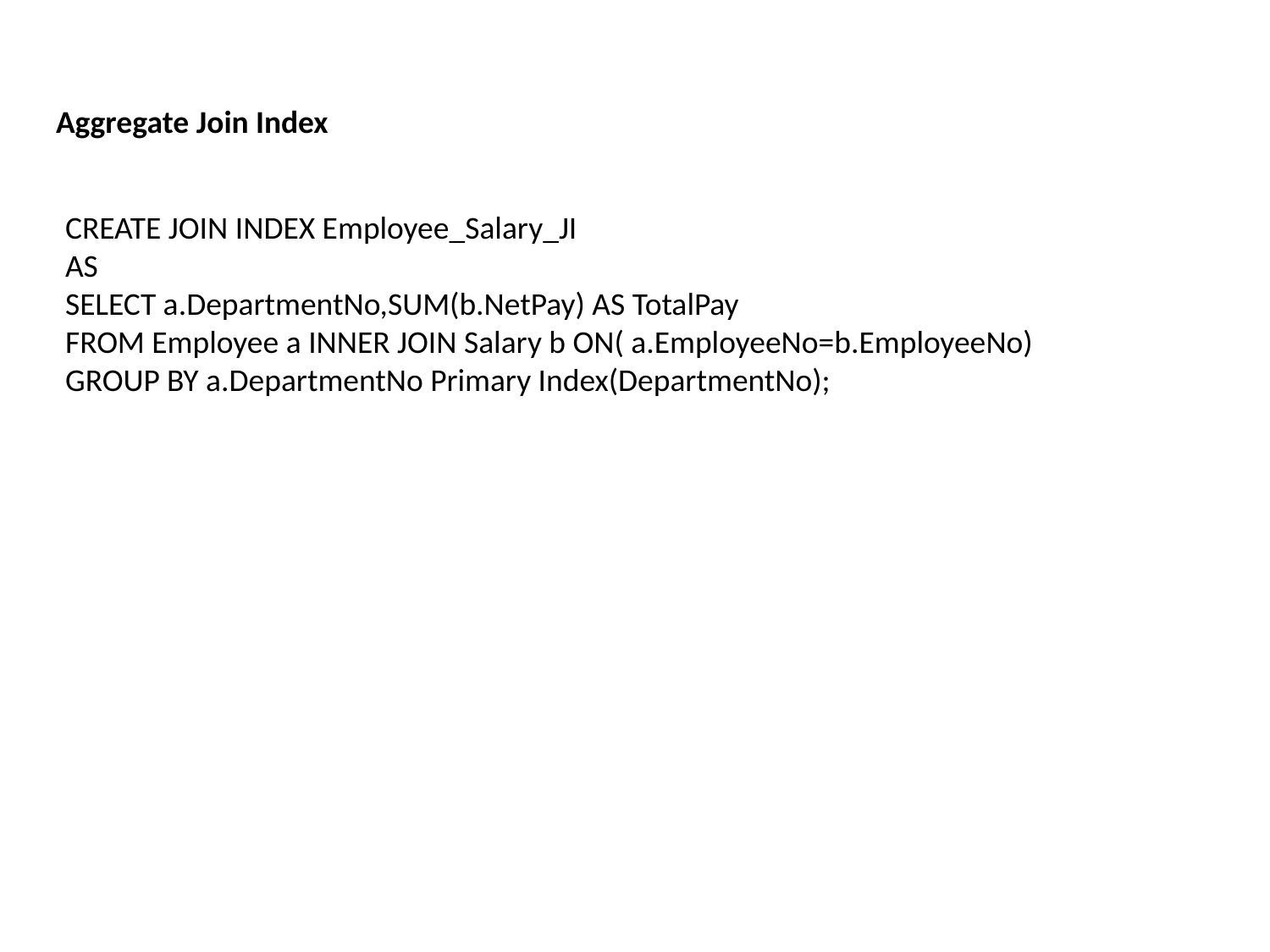

Aggregate Join Index
CREATE JOIN INDEX Employee_Salary_JI
AS
SELECT a.DepartmentNo,SUM(b.NetPay) AS TotalPay
FROM Employee a INNER JOIN Salary b ON( a.EmployeeNo=b.EmployeeNo)
GROUP BY a.DepartmentNo Primary Index(DepartmentNo);